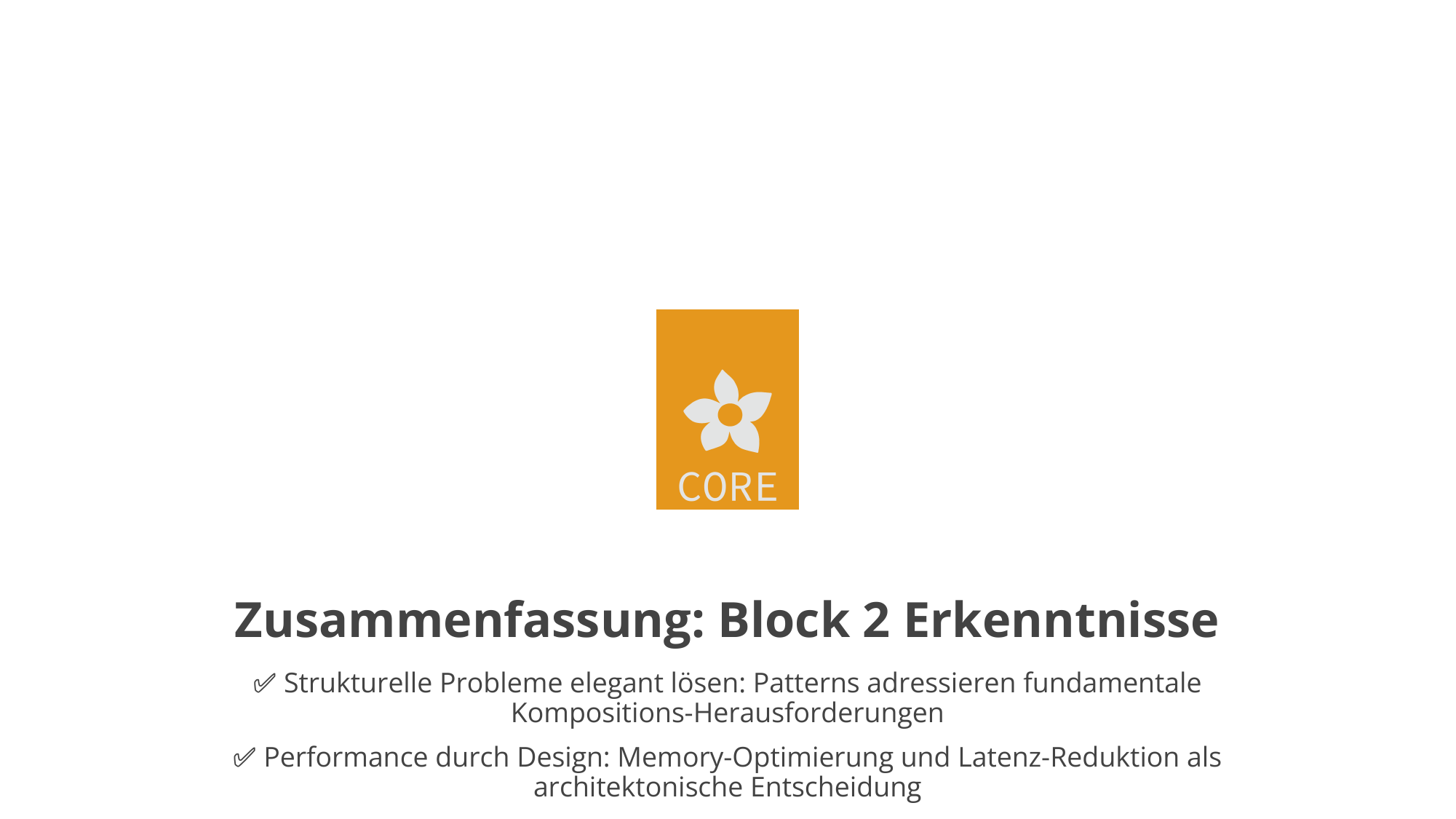

# Zusammenfassung: Block 2 Erkenntnisse
✅ Strukturelle Probleme elegant lösen: Patterns adressieren fundamentale Kompositions-Herausforderungen
✅ Performance durch Design: Memory-Optimierung und Latenz-Reduktion als architektonische Entscheidung
✅ Enterprise-Skalierung: Patterns skalieren mit bewusster Implementierung bis zu 50M+ Kunden
✅ Microservice-Integration: Loose Coupling und Provider-Abstraktion für resiliente Systeme
✅ Pattern-Kombination: Synergien zwischen Patterns multiplizieren architektonischen Wert
✅ Production-Readiness: Mit Monitoring, Caching und Resilience enterprise-tauglich